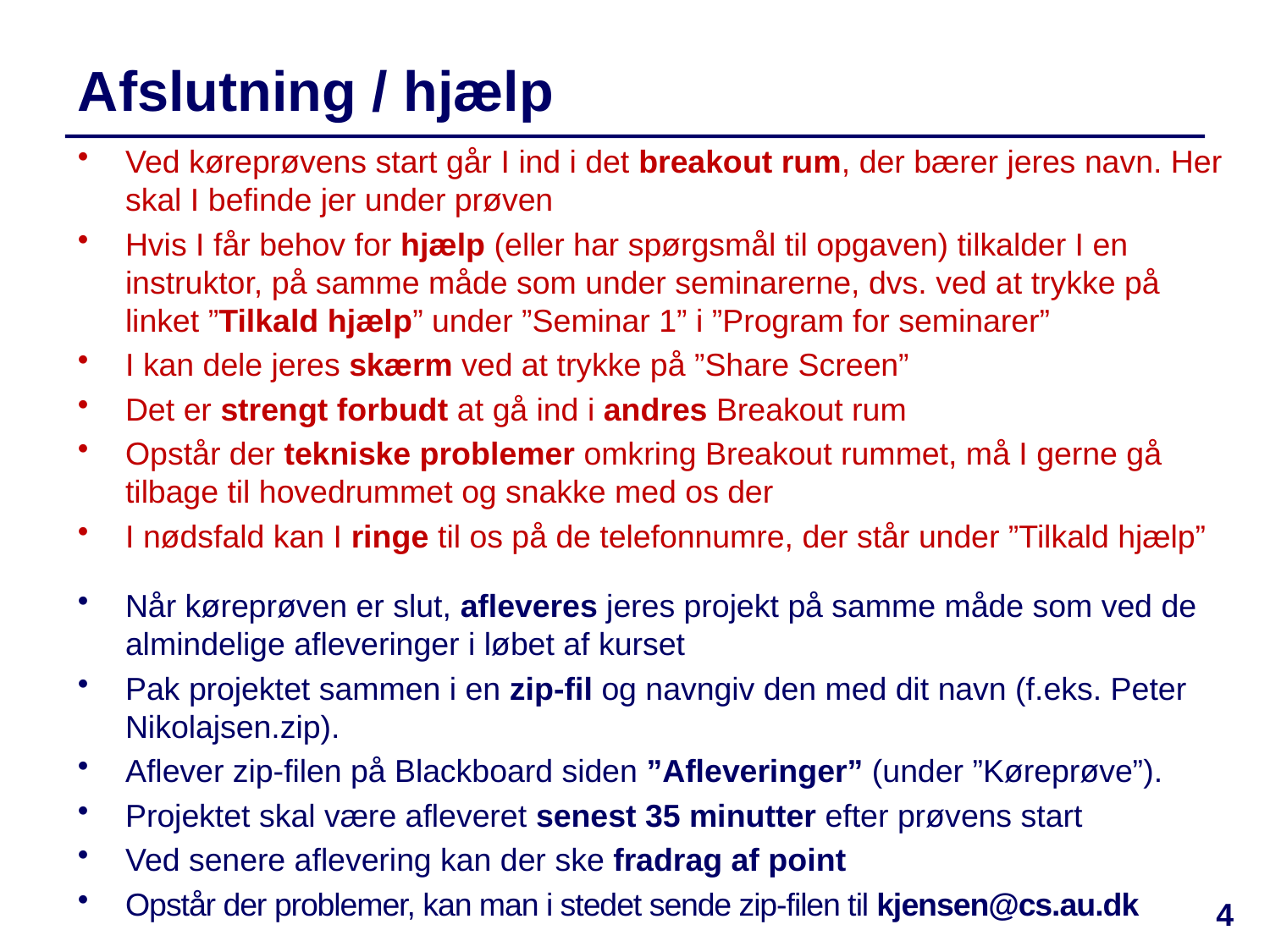

# Afslutning / hjælp
Ved køreprøvens start går I ind i det breakout rum, der bærer jeres navn. Her skal I befinde jer under prøven
Hvis I får behov for hjælp (eller har spørgsmål til opgaven) tilkalder I en instruktor, på samme måde som under seminarerne, dvs. ved at trykke på linket ”Tilkald hjælp” under ”Seminar 1” i ”Program for seminarer”
I kan dele jeres skærm ved at trykke på ”Share Screen”
Det er strengt forbudt at gå ind i andres Breakout rum
Opstår der tekniske problemer omkring Breakout rummet, må I gerne gå tilbage til hovedrummet og snakke med os der
I nødsfald kan I ringe til os på de telefonnumre, der står under ”Tilkald hjælp”
Når køreprøven er slut, afleveres jeres projekt på samme måde som ved de almindelige afleveringer i løbet af kurset
Pak projektet sammen i en zip-fil og navngiv den med dit navn (f.eks. Peter Nikolajsen.zip).
Aflever zip-filen på Blackboard siden ”Afleveringer” (under ”Køreprøve”).
Projektet skal være afleveret senest 35 minutter efter prøvens start
Ved senere aflevering kan der ske fradrag af point
Opstår der problemer, kan man i stedet sende zip-filen til kjensen@cs.au.dk

4